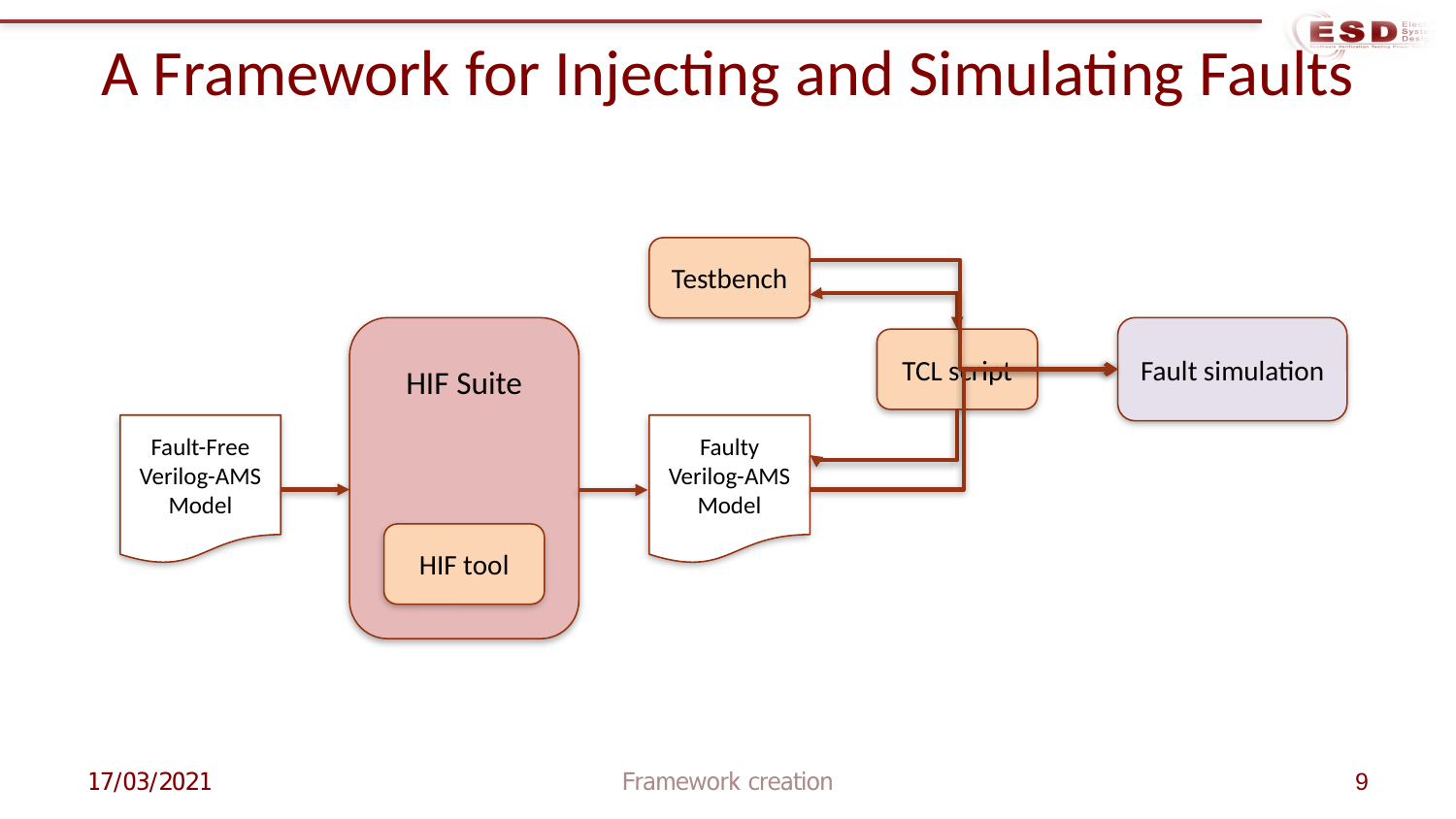

# A Framework for Injecting and Simulating Faults
Testbench
HIF Suite

Fault simulation
TCL script
Fault-Free Verilog-AMS Model
Faulty Verilog-AMS Model
HIF tool
17/03/2021
Framework creation
9